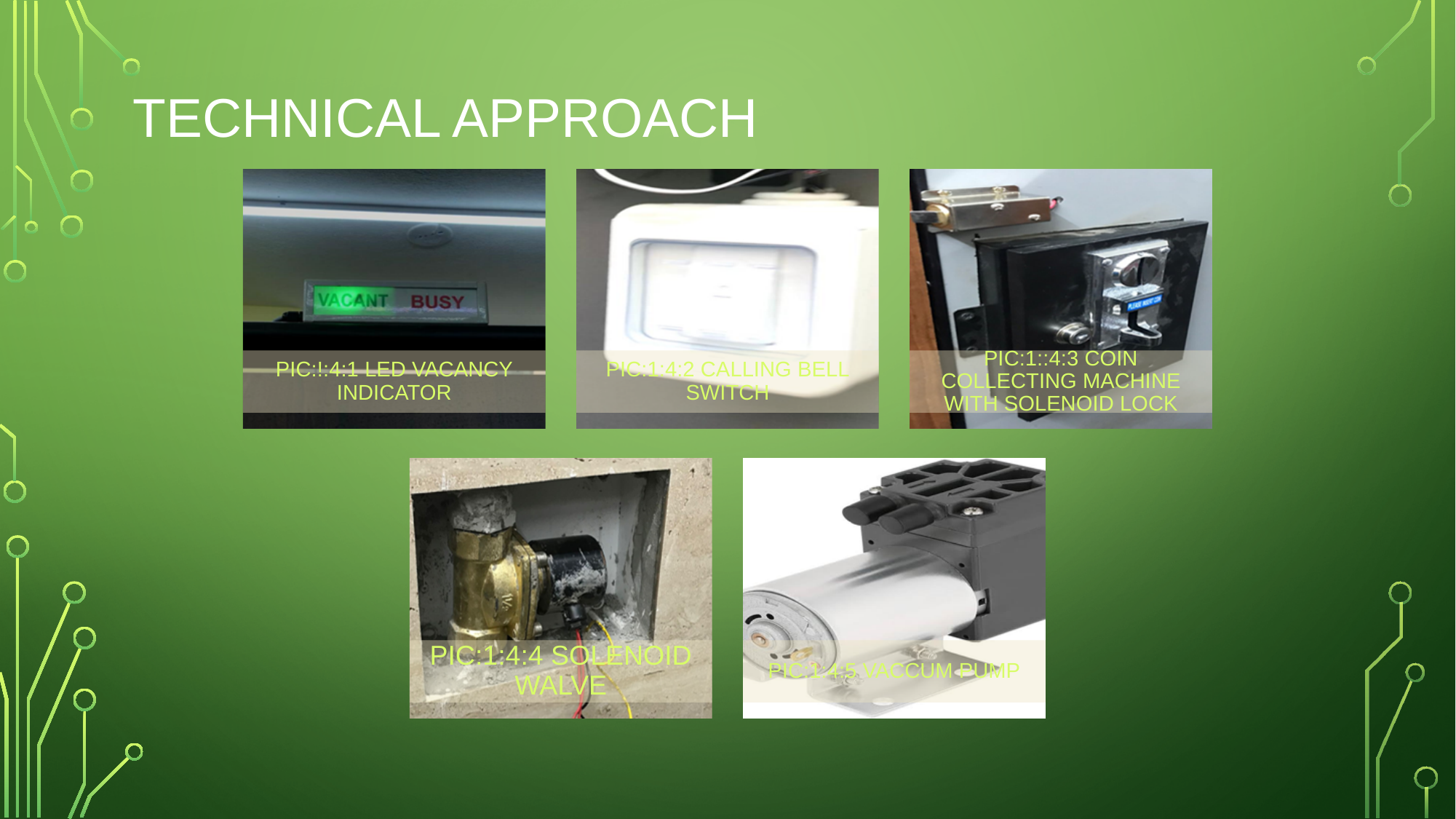

# TECHNICAL APpROACH
PIC:!:4:1 LED VACANCY INDICATOR
PIC:1:4:2 CALLING BELL SWITCH
PIC:1::4:3 COIN COLLECTING MACHINE WITH SOLENOID LOCK
PIC:1:4:4 SOLENOID WALVE
PIC:1:4:5 VACCUM PUMP